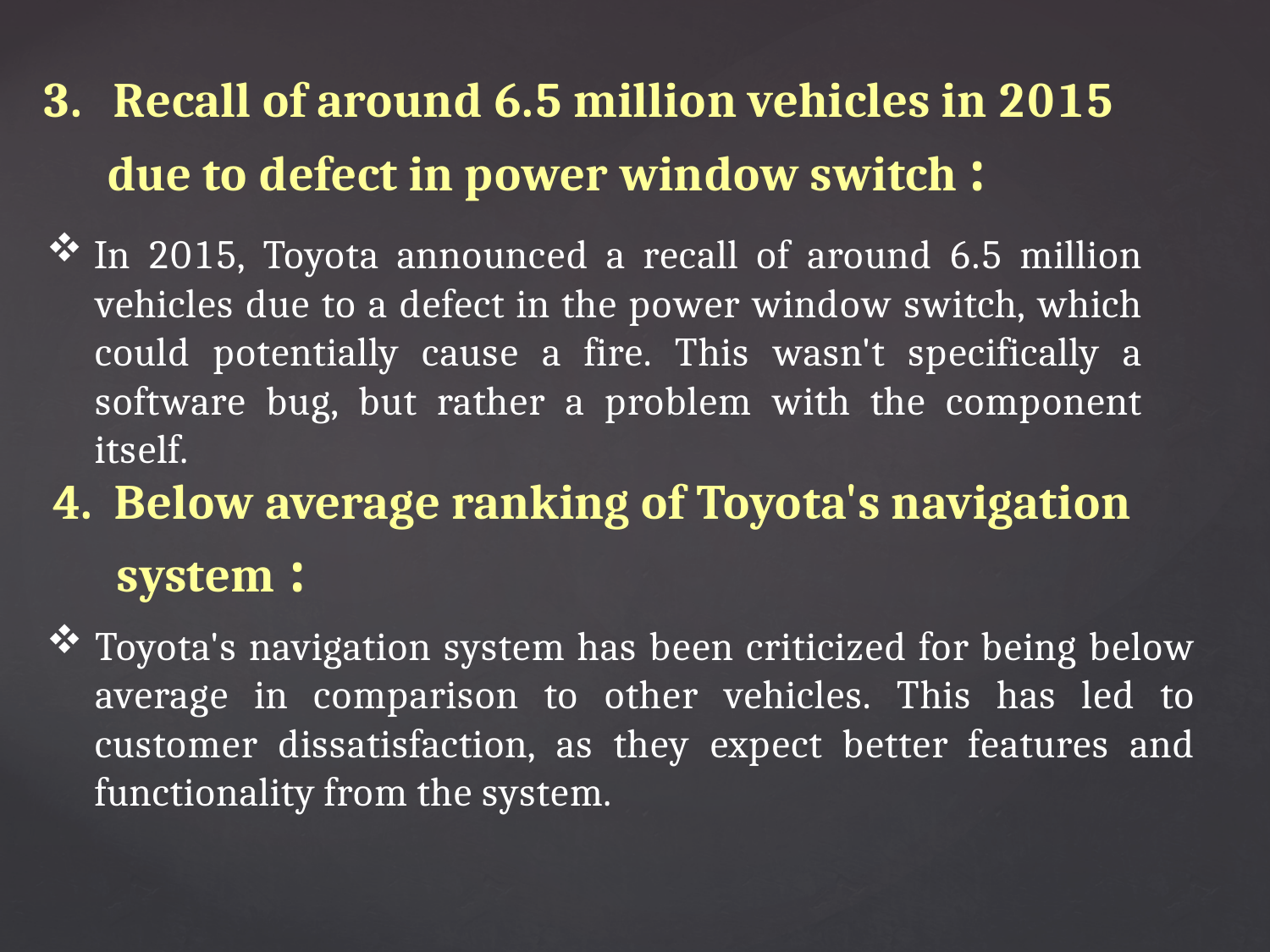

Recall of around 6.5 million vehicles in 2015
      due to defect in power window switch :
In 2015, Toyota announced a recall of around 6.5 million vehicles due to a defect in the power window switch, which could potentially cause a fire. This wasn't specifically a software bug, but rather a problem with the component itself.
4.  Below average ranking of Toyota's navigation
      system :
Toyota's navigation system has been criticized for being below average in comparison to other vehicles. This has led to customer dissatisfaction, as they expect better features and functionality from the system.